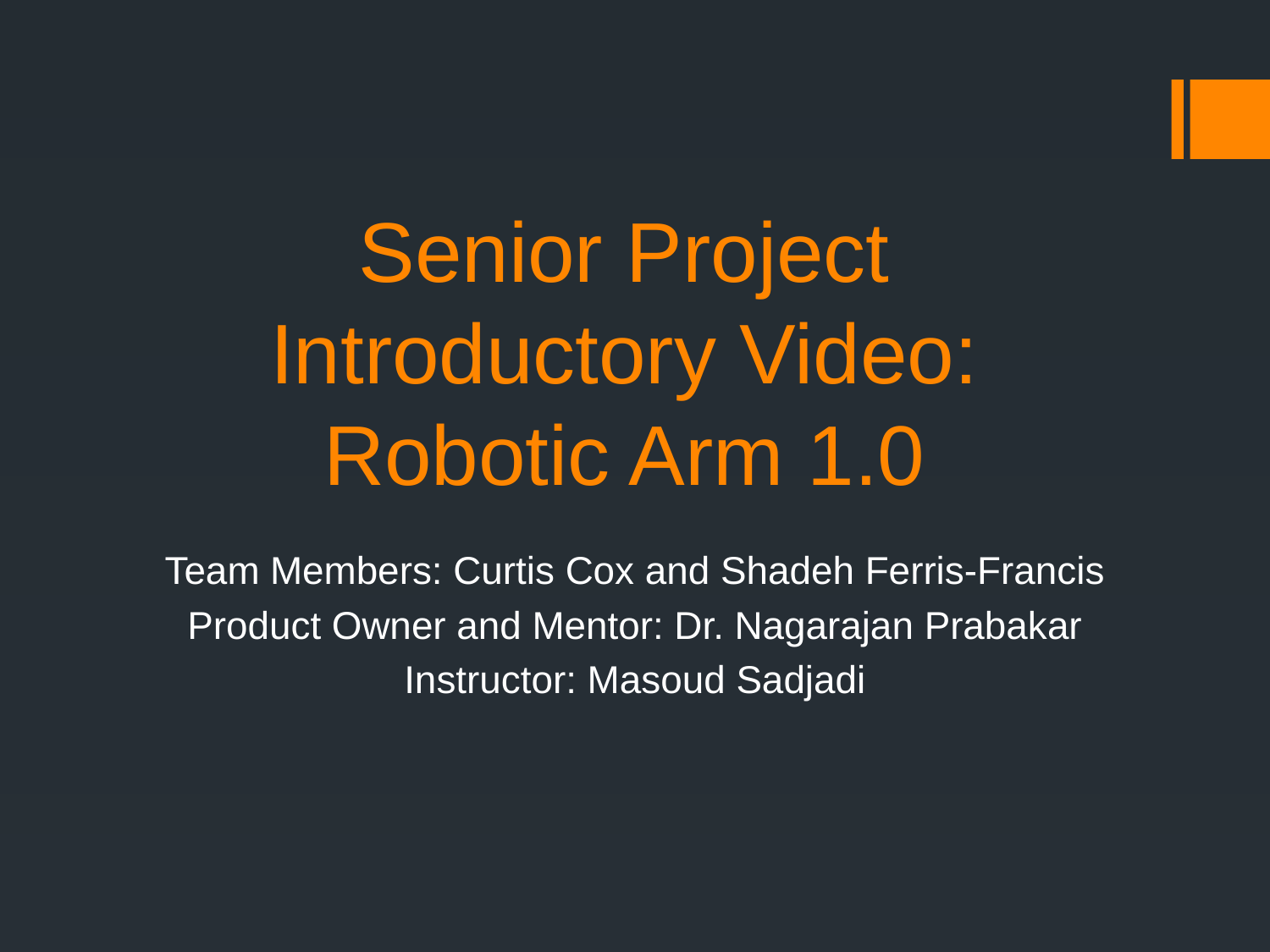

# Senior Project Introductory Video: Robotic Arm 1.0
Team Members: Curtis Cox and Shadeh Ferris-Francis
Product Owner and Mentor: Dr. Nagarajan Prabakar
Instructor: Masoud Sadjadi